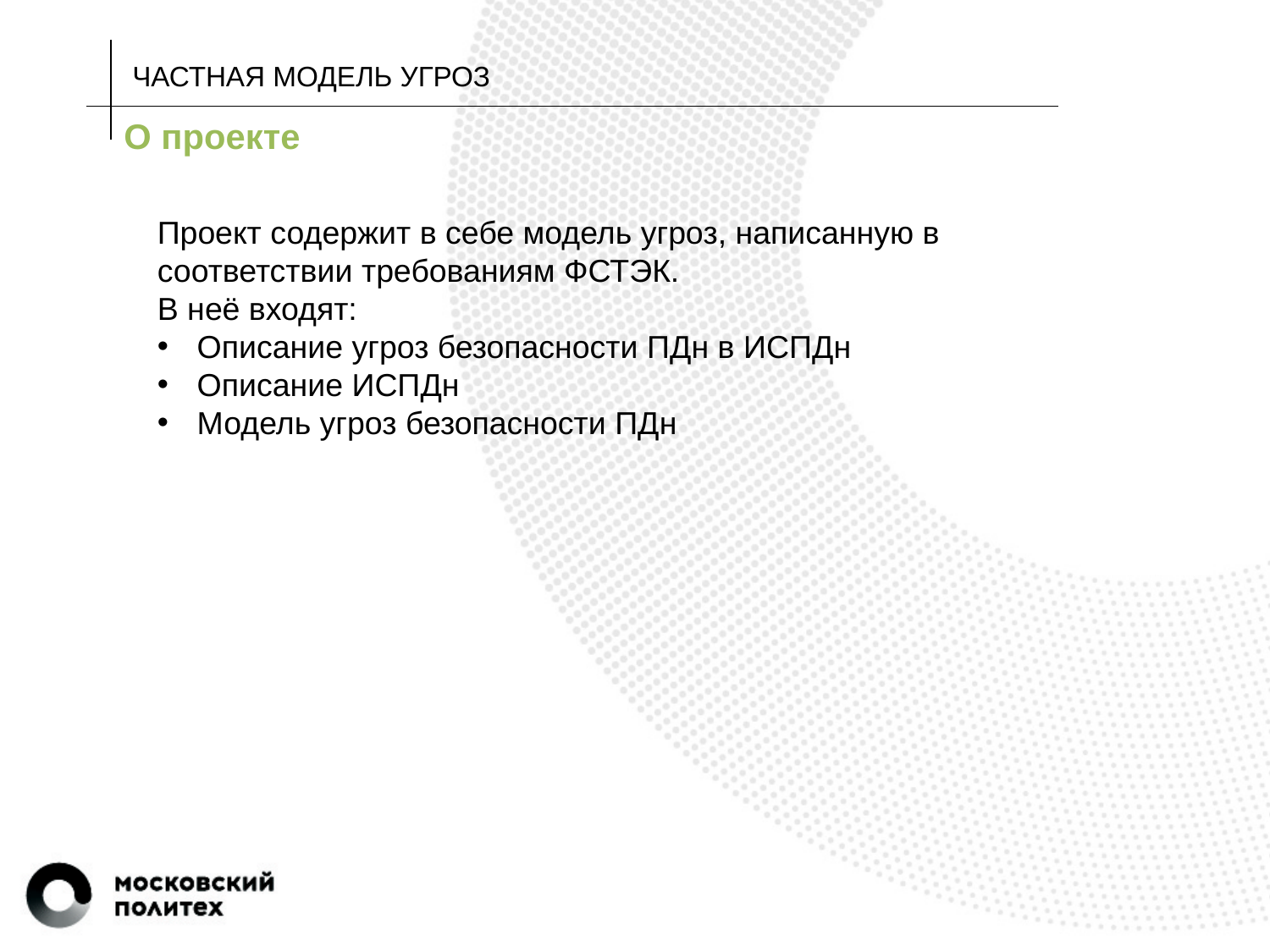

ЧАСТНАЯ МОДЕЛЬ УГРОЗ
О проекте
Проект содержит в себе модель угроз, написанную в соответствии требованиям ФСТЭК.
В неё входят:
Описание угроз безопасности ПДн в ИСПДн
Описание ИСПДн
Модель угроз безопасности ПДн